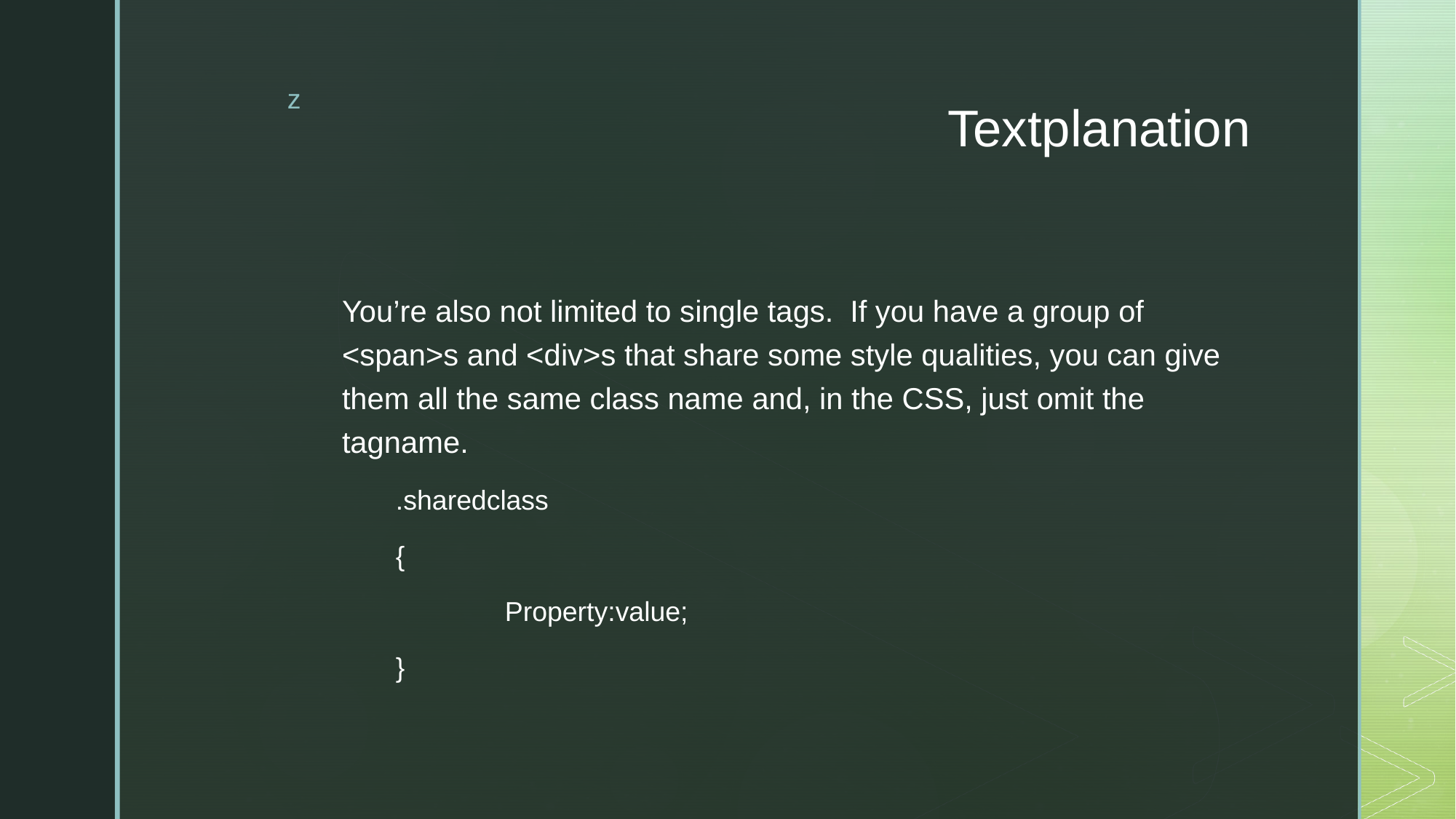

# Textplanation
You’re also not limited to single tags.  If you have a group of <span>s and <div>s that share some style qualities, you can give them all the same class name and, in the CSS, just omit the tagname.
.sharedclass
{
	Property:value;
}